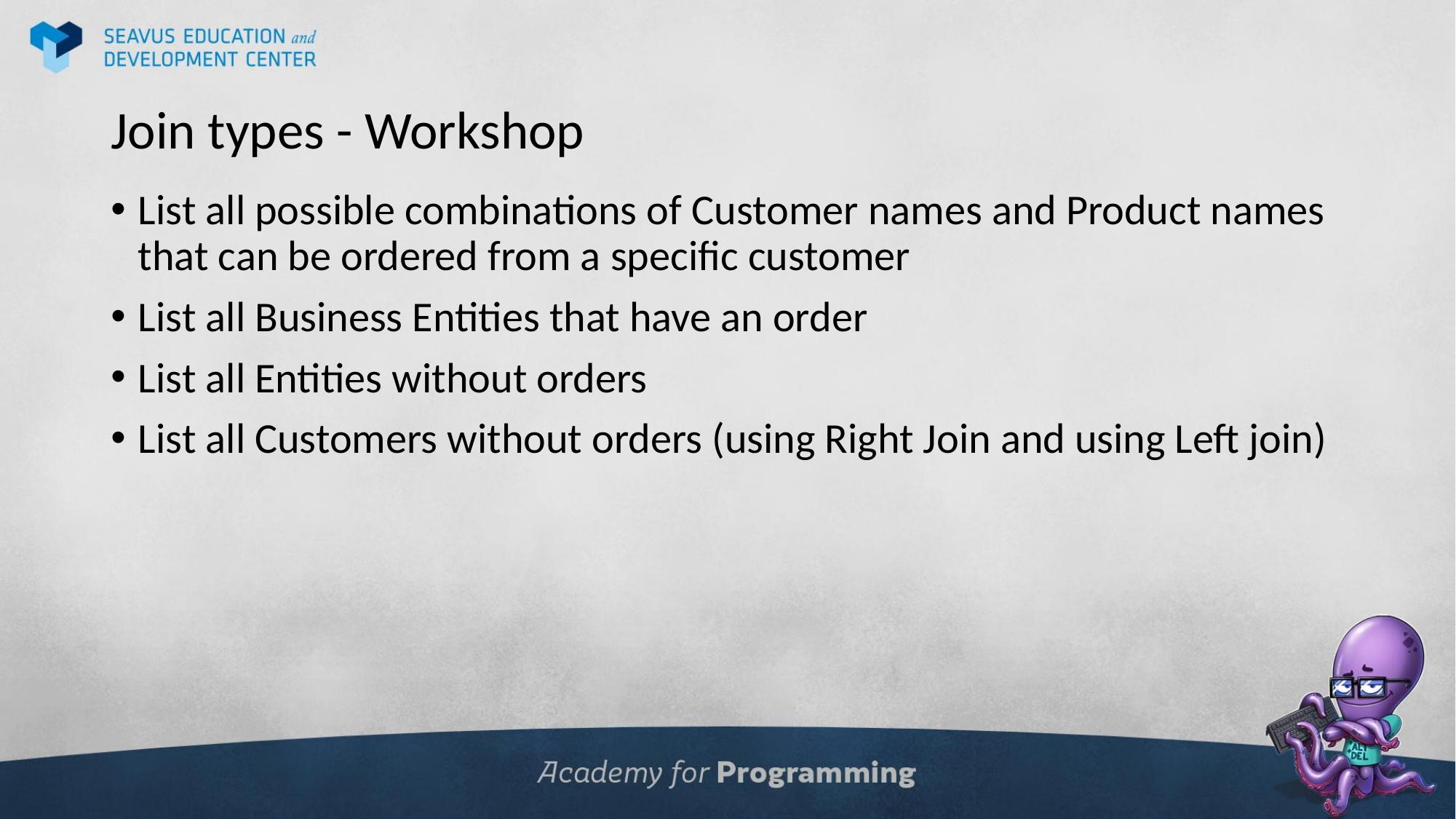

# Join types - Workshop
List all possible combinations of Customer names and Product names that can be ordered from a specific customer
List all Business Entities that have an order
List all Entities without orders
List all Customers without orders (using Right Join and using Left join)